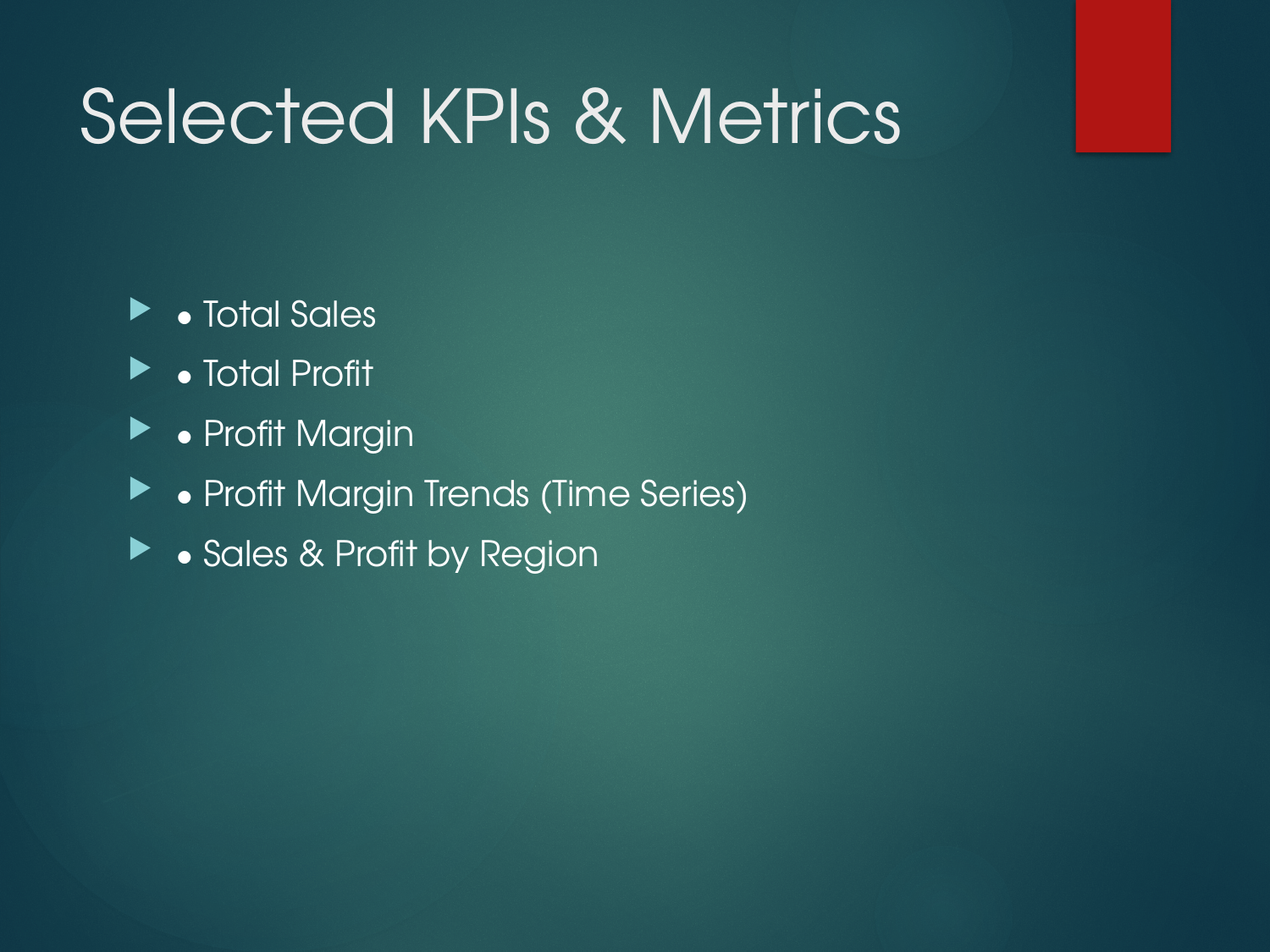

# Selected KPIs & Metrics
• Total Sales
• Total Profit
• Profit Margin
• Profit Margin Trends (Time Series)
• Sales & Profit by Region